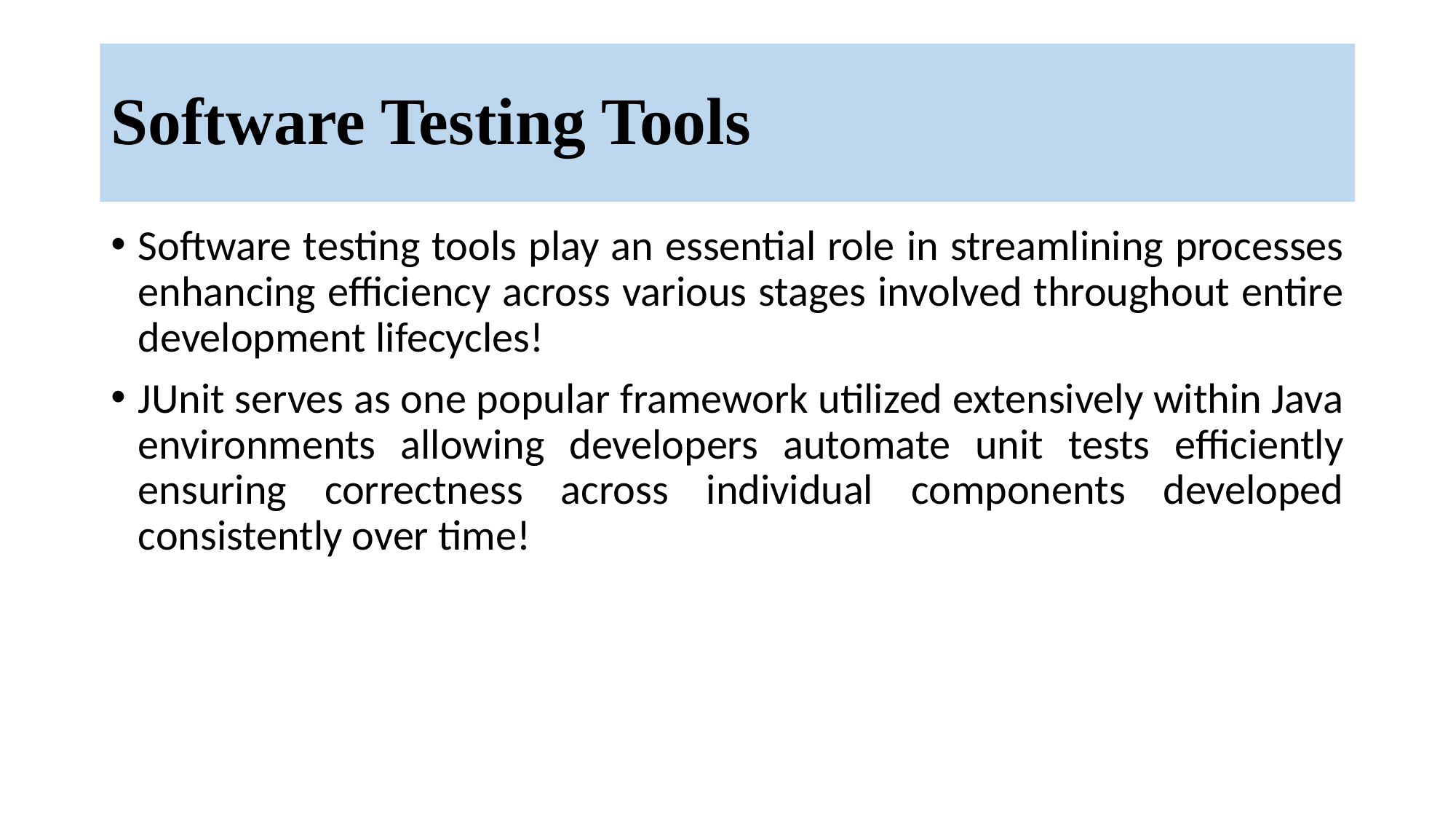

# Software Testing Tools
Software testing tools play an essential role in streamlining processes enhancing efficiency across various stages involved throughout entire development lifecycles!
JUnit serves as one popular framework utilized extensively within Java environments allowing developers automate unit tests efficiently ensuring correctness across individual components developed consistently over time!